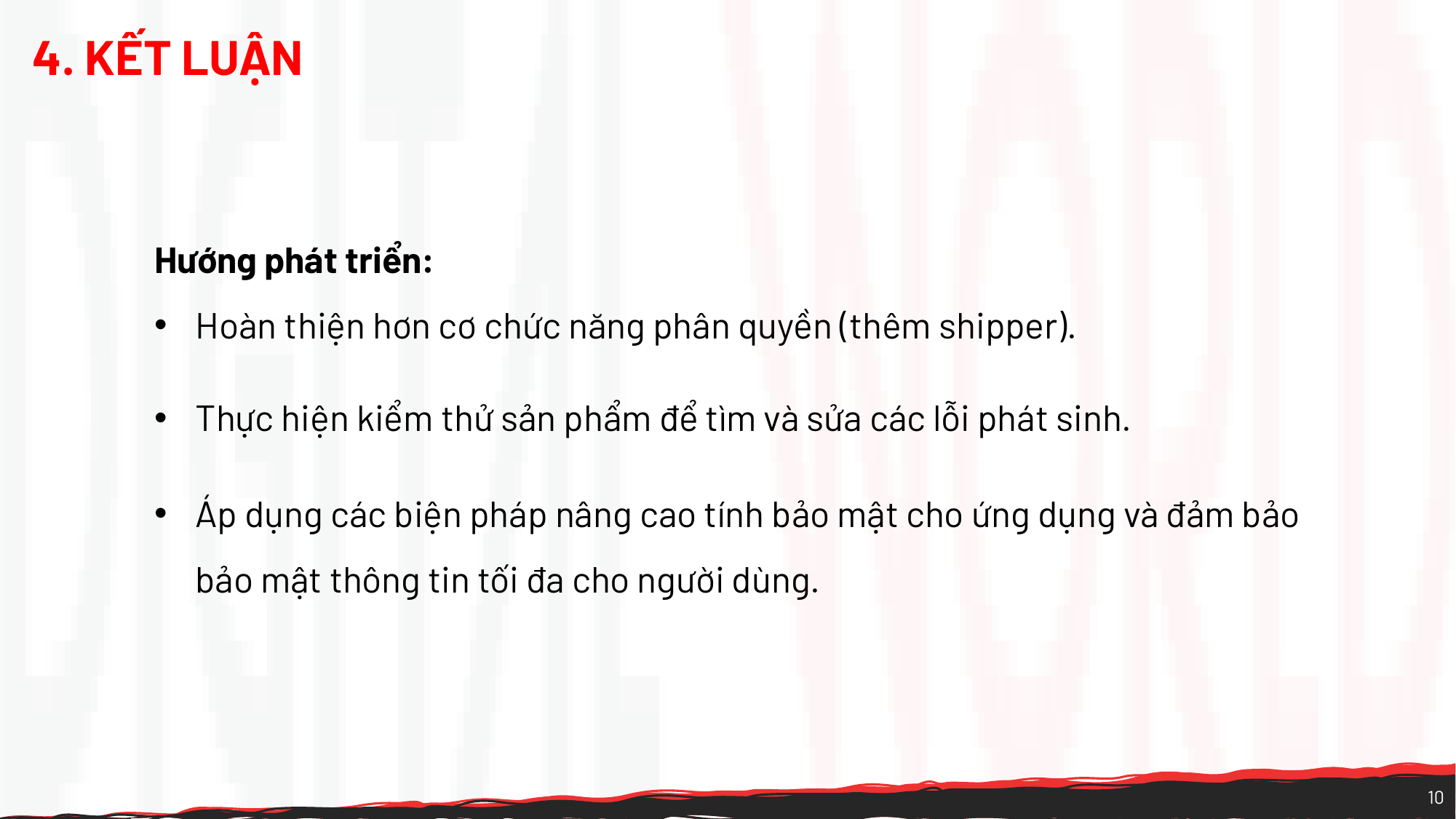

4. KẾT LUẬN
Hướng phát triển:
Hoàn thiện hơn cơ chức năng phân quyền (thêm shipper).
Thực hiện kiểm thử sản phẩm để tìm và sửa các lỗi phát sinh.
Áp dụng các biện pháp nâng cao tính bảo mật cho ứng dụng và đảm bảo bảo mật thông tin tối đa cho người dùng.
10